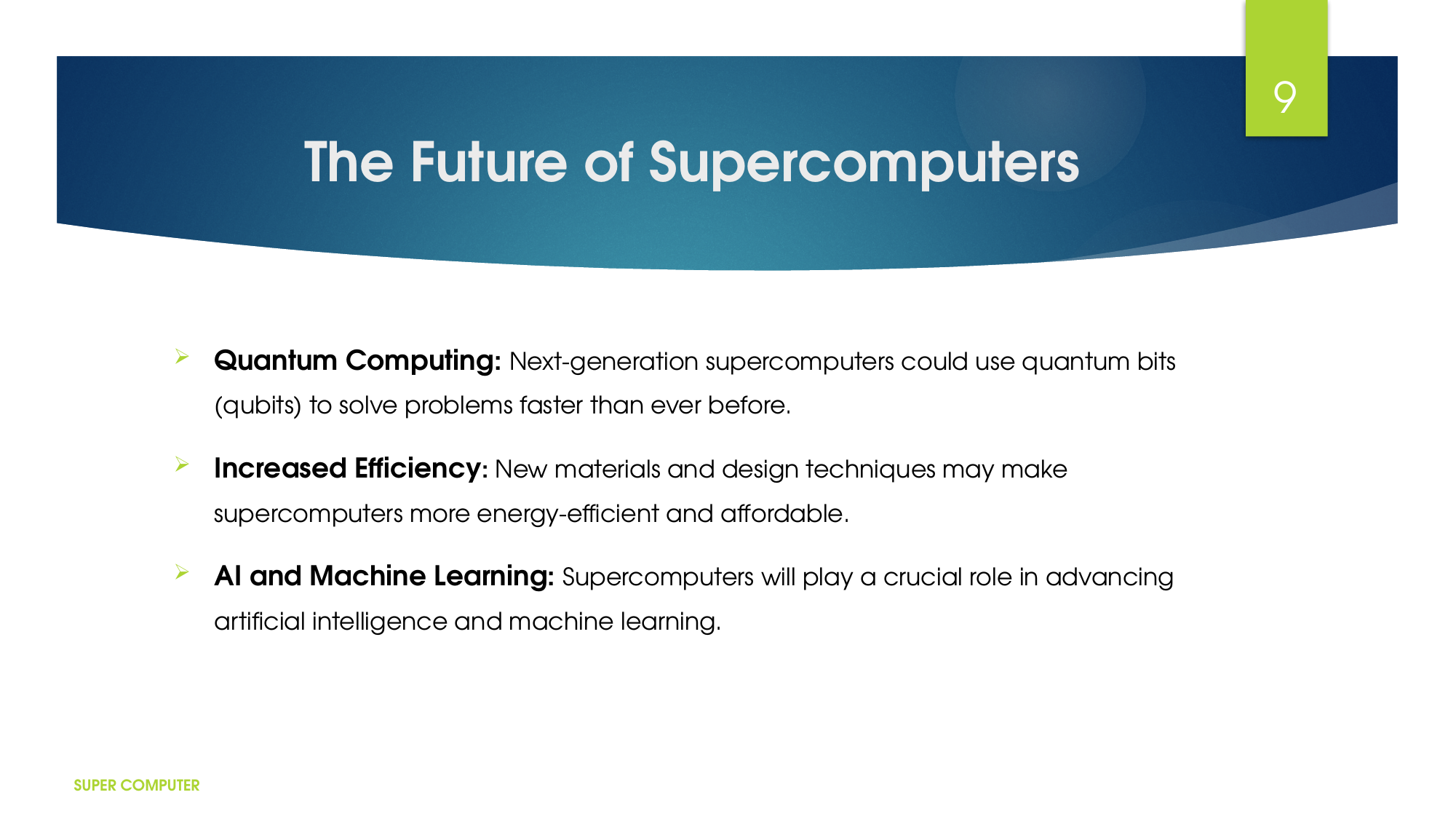

9
# The Future of Supercomputers
Quantum Computing: Next-generation supercomputers could use quantum bits (qubits) to solve problems faster than ever before.
Increased Efficiency: New materials and design techniques may make supercomputers more energy-efficient and affordable.
AI and Machine Learning: Supercomputers will play a crucial role in advancing artificial intelligence and machine learning.
SUPER COMPUTER